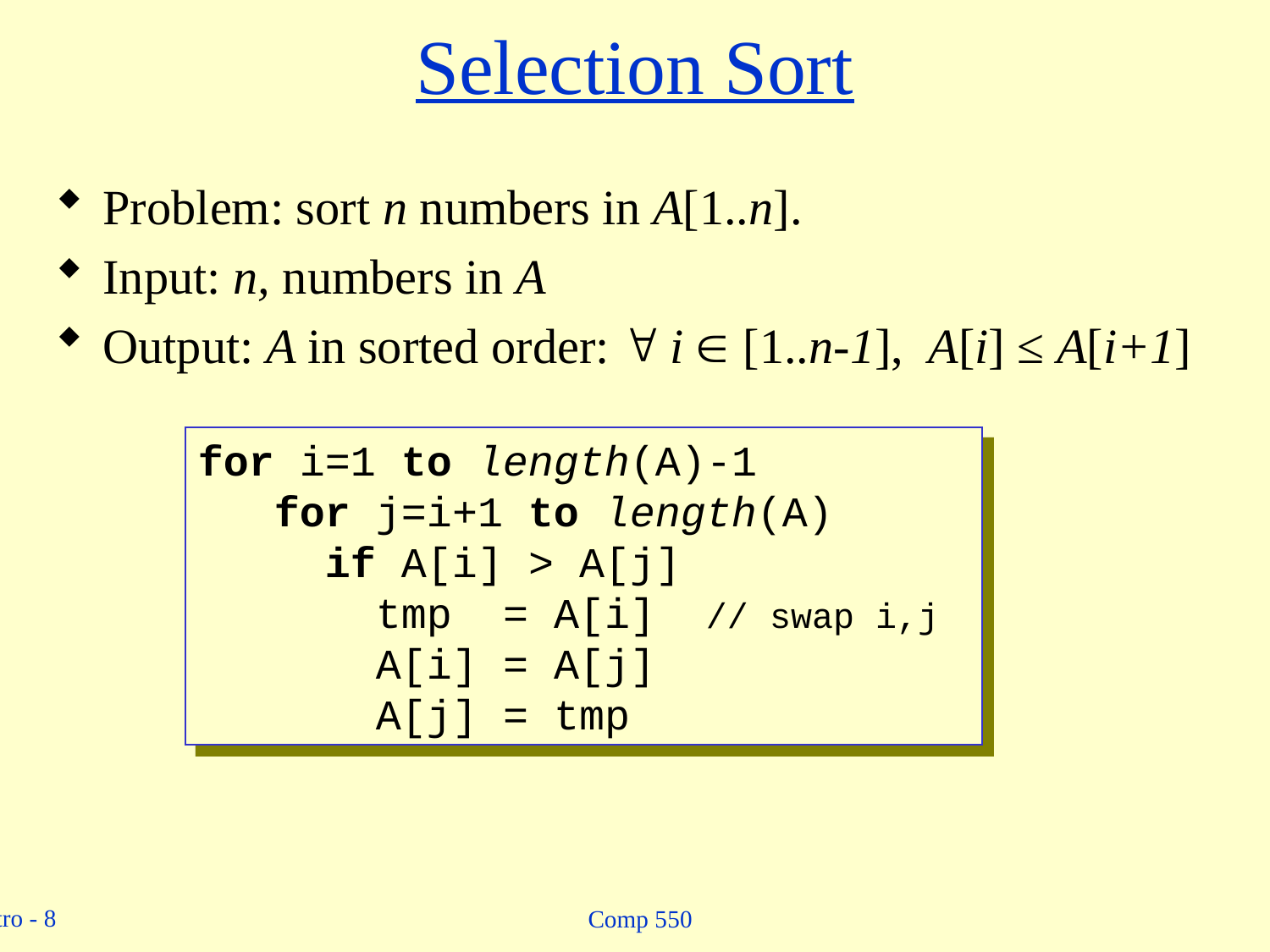

# Selection Sort
Problem: sort n numbers in A[1..n].
Input: n, numbers in A
Output: A in sorted order: ∀ i ∈ [1..n-1],  A[i] ≤ A[i+1]
for i=1 to length(A)-1
   for j=i+1 to length(A)
     if A[i] > A[j]
       tmp  = A[i]  // swap i,j
	  A[i] = A[j]
	  A[j] = tmp
Comp 550